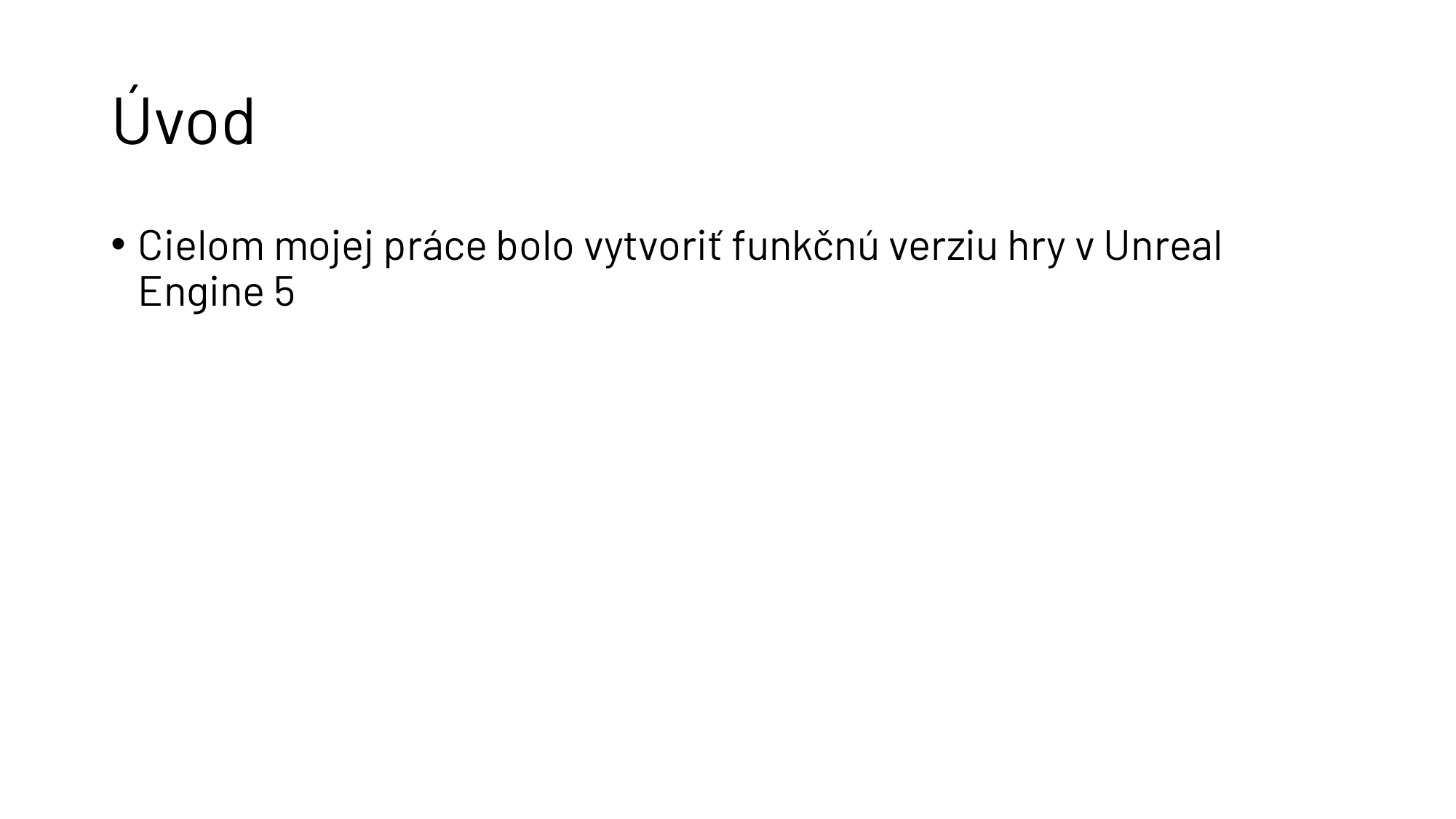

# Úvod
Cielom mojej práce bolo vytvoriť funkčnú verziu hry v Unreal Engine 5